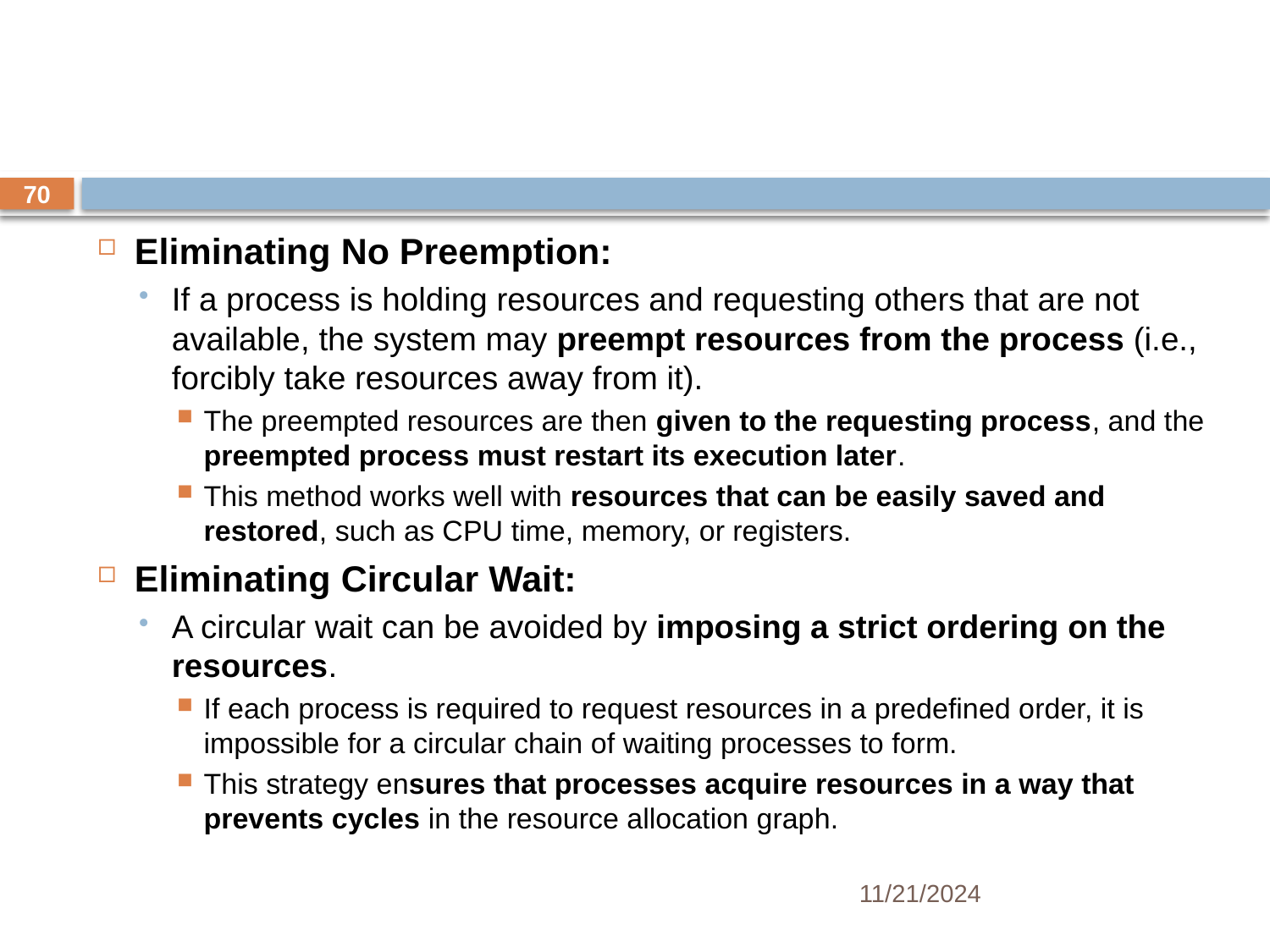

#
70
Eliminating No Preemption:
If a process is holding resources and requesting others that are not available, the system may preempt resources from the process (i.e., forcibly take resources away from it).
The preempted resources are then given to the requesting process, and the preempted process must restart its execution later.
This method works well with resources that can be easily saved and restored, such as CPU time, memory, or registers.
Eliminating Circular Wait:
A circular wait can be avoided by imposing a strict ordering on the resources.
If each process is required to request resources in a predefined order, it is impossible for a circular chain of waiting processes to form.
This strategy ensures that processes acquire resources in a way that prevents cycles in the resource allocation graph.
11/21/2024